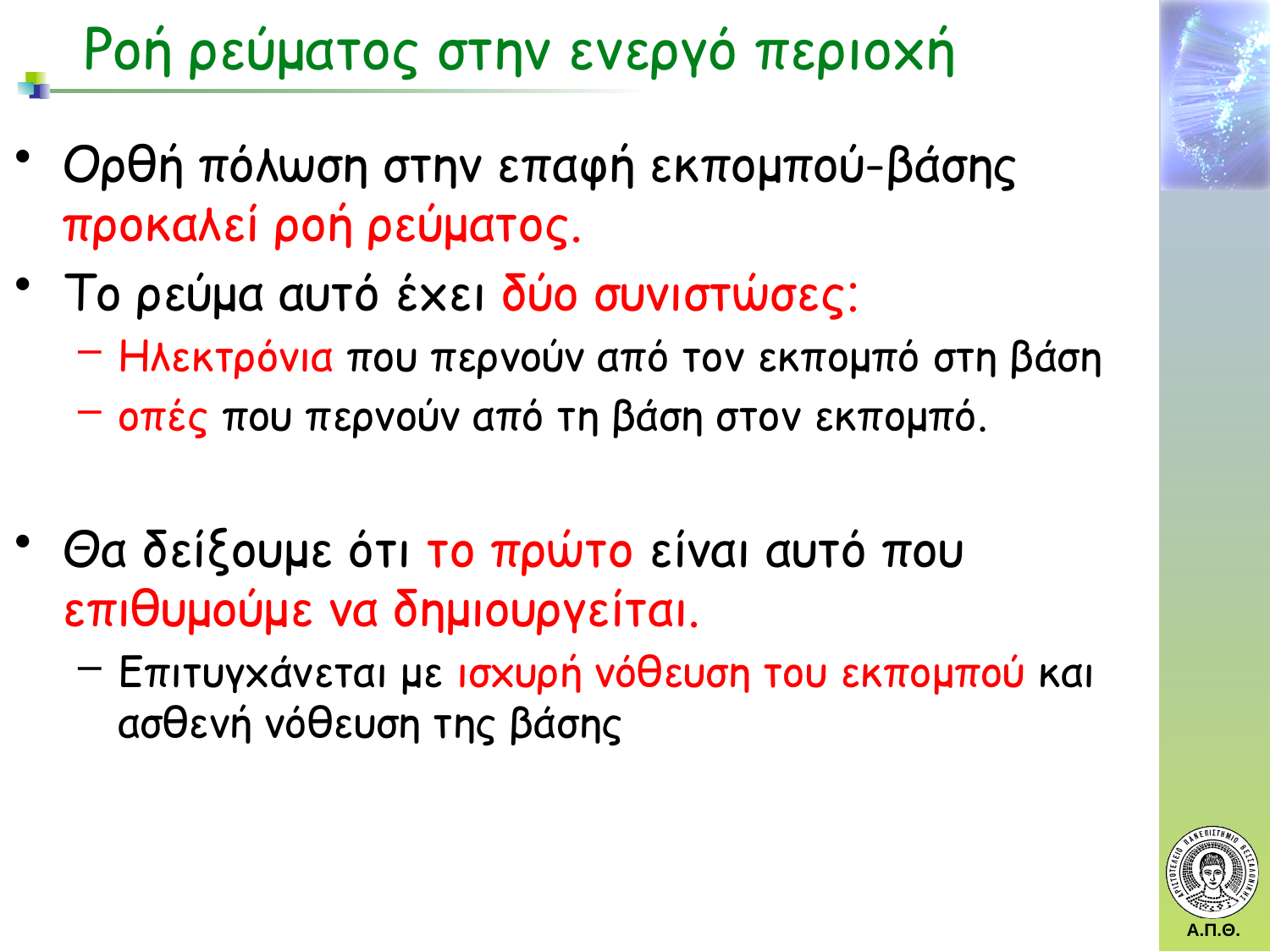

Ροή ρεύματος στην ενεργό περιοχή
Ορθή πόλωση στην επαφή εκπομπού-βάσης προκαλεί ροή ρεύματος.
Το ρεύμα αυτό έχει δύο συνιστώσες:
Ηλεκτρόνια που περνούν από τον εκπομπό στη βάση
οπές που περνούν από τη βάση στον εκπομπό.

Θα δείξουμε ότι το πρώτο είναι αυτό που επιθυμούμε να δημιουργείται.
Επιτυγχάνεται με ισχυρή νόθευση του εκπομπού και ασθενή νόθευση της βάσης